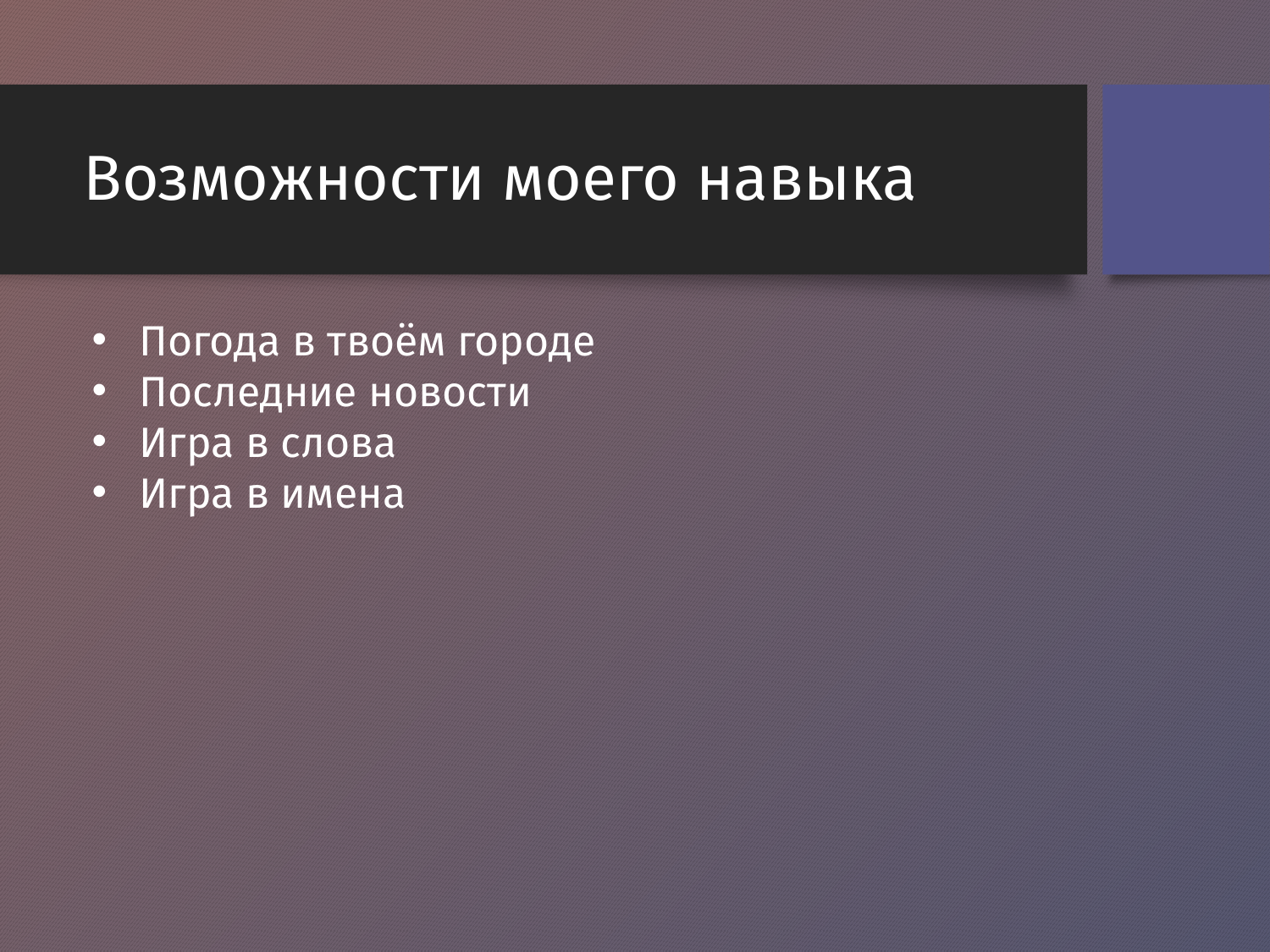

# Возможности моего навыка
Погода в твоём городе
Последние новости
Игра в слова
Игра в имена